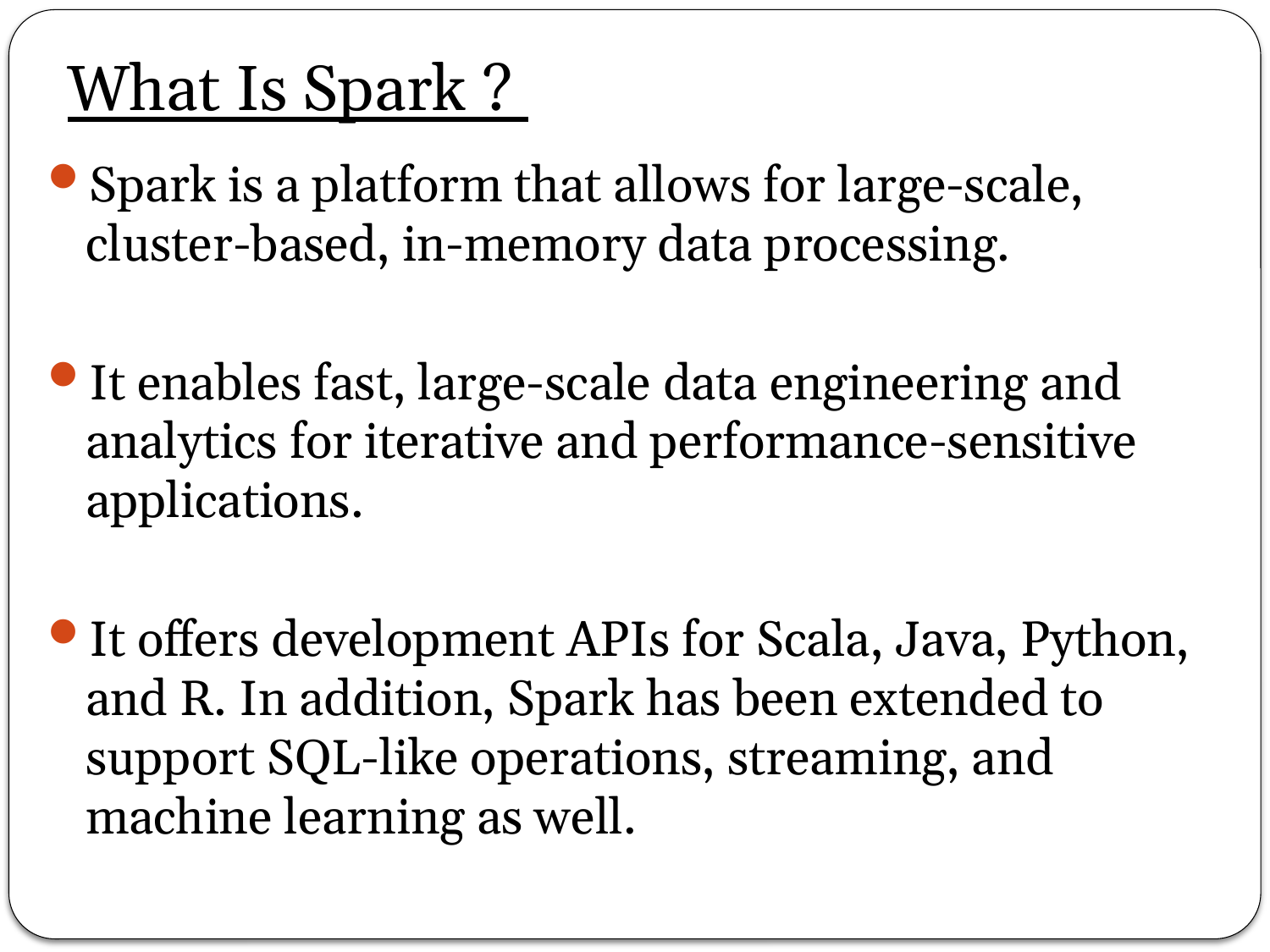

# What Is Spark ?
Spark is a platform that allows for large-scale, cluster-based, in-memory data processing.

It enables fast, large-scale data engineering and analytics for iterative and performance-sensitive applications.

It offers development APIs for Scala, Java, Python, and R. In addition, Spark has been extended to support SQL-like operations, streaming, and machine learning as well.